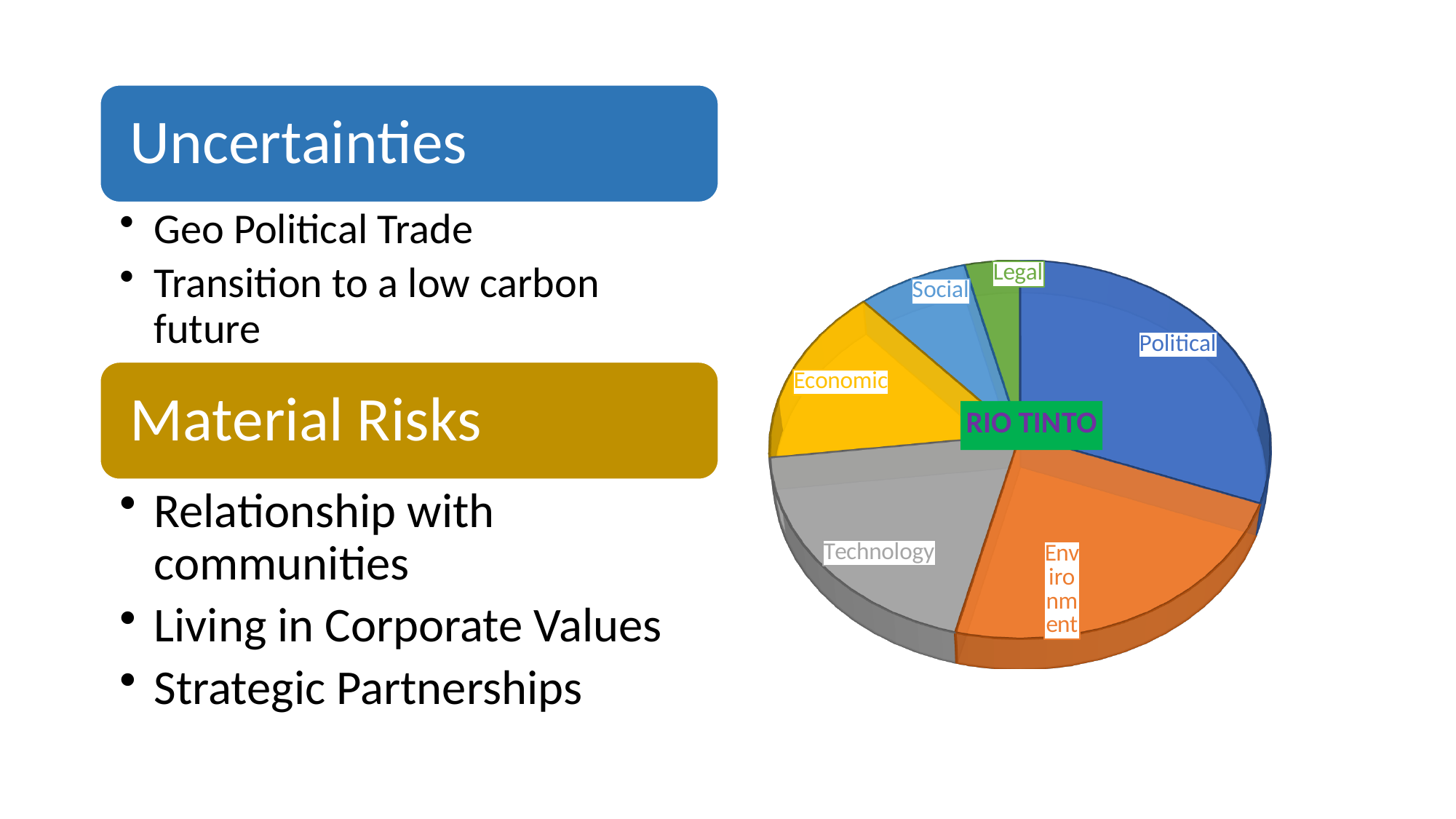

#
Uncertainties
Geo Political Trade
Transition to a low carbon future
Material Risks
Relationship with communities
Living in Corporate Values
Strategic Partnerships

[unsupported chart]